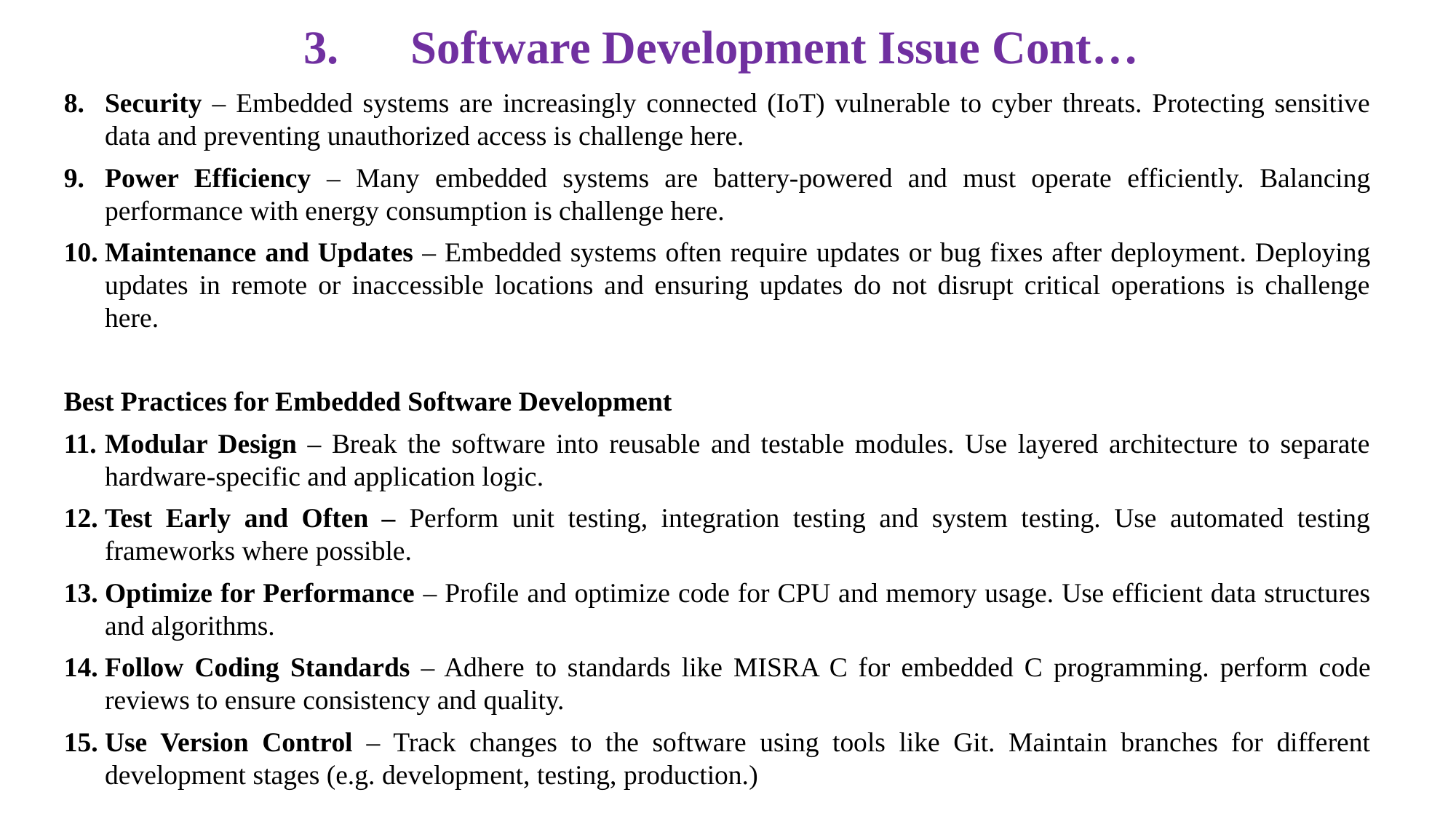

# Software Development Issue Cont…
Security – Embedded systems are increasingly connected (IoT) vulnerable to cyber threats. Protecting sensitive data and preventing unauthorized access is challenge here.
Power Efficiency – Many embedded systems are battery-powered and must operate efficiently. Balancing performance with energy consumption is challenge here.
Maintenance and Updates – Embedded systems often require updates or bug fixes after deployment. Deploying updates in remote or inaccessible locations and ensuring updates do not disrupt critical operations is challenge here.

Best Practices for Embedded Software Development
Modular Design – Break the software into reusable and testable modules. Use layered architecture to separate hardware-specific and application logic.
Test Early and Often – Perform unit testing, integration testing and system testing. Use automated testing frameworks where possible.
Optimize for Performance – Profile and optimize code for CPU and memory usage. Use efficient data structures and algorithms.
Follow Coding Standards – Adhere to standards like MISRA C for embedded C programming. perform code reviews to ensure consistency and quality.
Use Version Control – Track changes to the software using tools like Git. Maintain branches for different development stages (e.g. development, testing, production.)